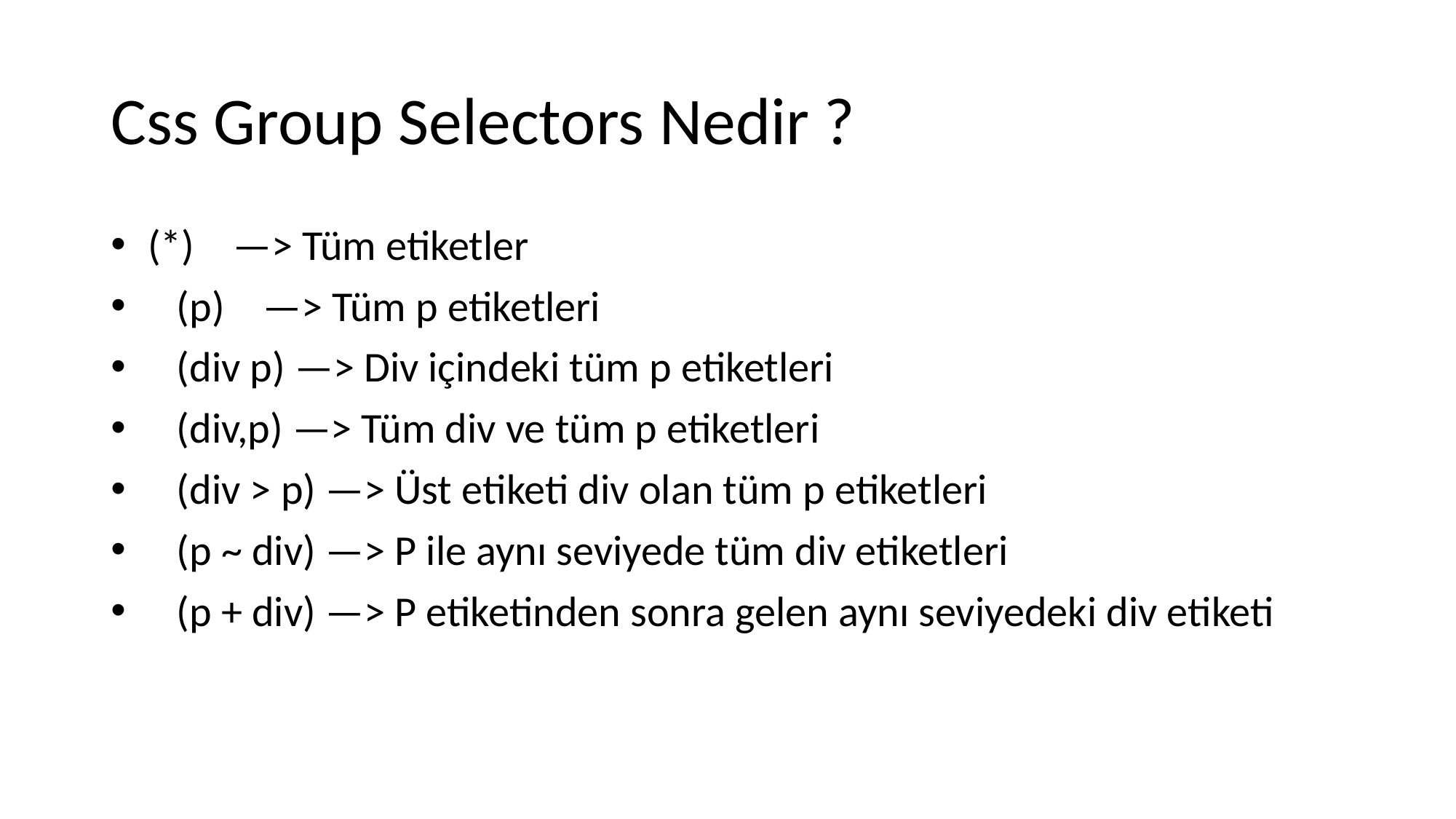

# Css Group Selectors Nedir ?
 (*)    —> Tüm etiketler
    (p)    —> Tüm p etiketleri
    (div p) —> Div içindeki tüm p etiketleri
    (div,p) —> Tüm div ve tüm p etiketleri
    (div > p) —> Üst etiketi div olan tüm p etiketleri
    (p ~ div) —> P ile aynı seviyede tüm div etiketleri
    (p + div) —> P etiketinden sonra gelen aynı seviyedeki div etiketi